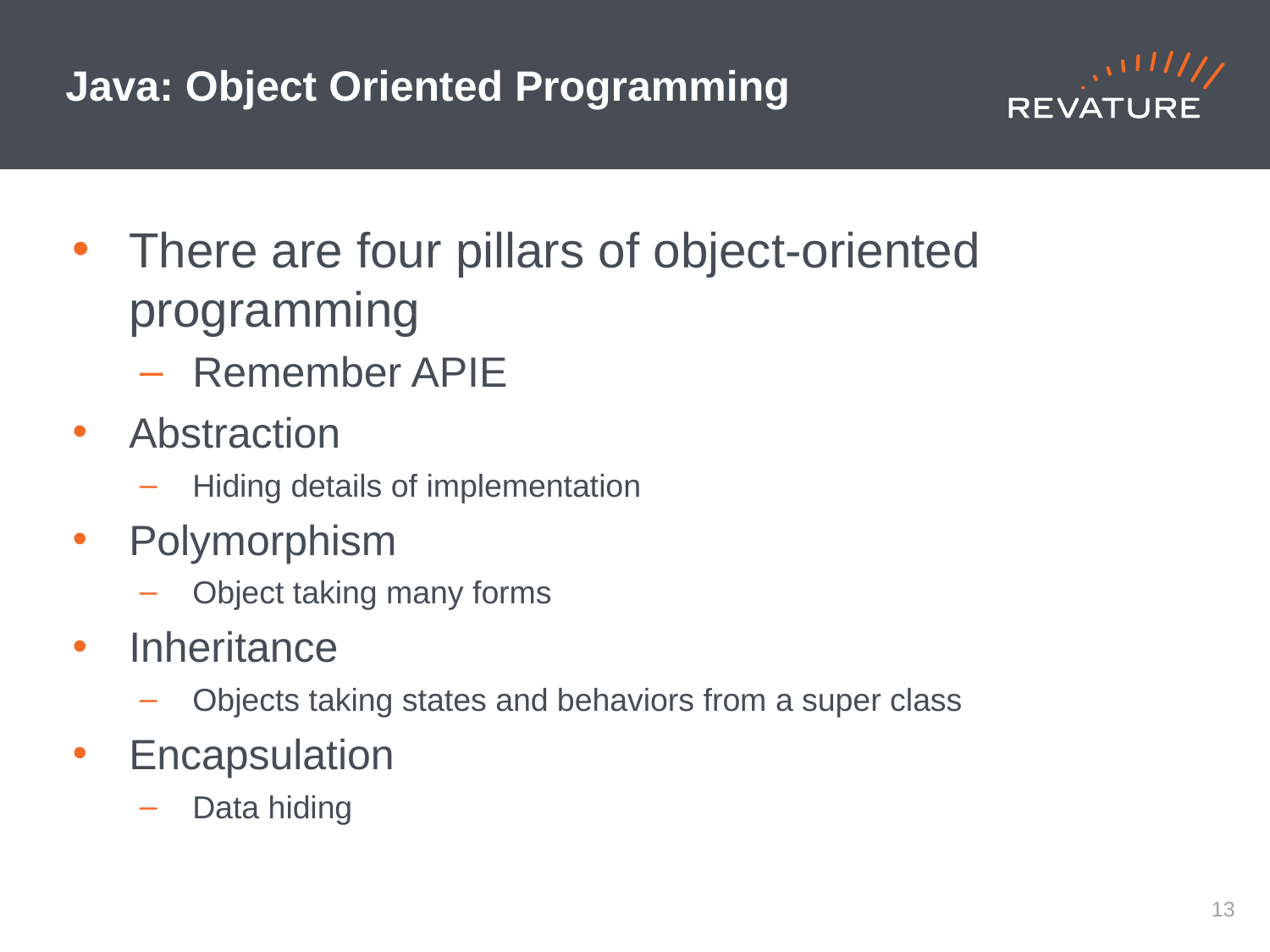

# Java: Object Oriented Programming
There are four pillars of object-oriented programming
Remember APIE
Abstraction
Hiding details of implementation
Polymorphism
Object taking many forms
Inheritance
Objects taking states and behaviors from a super class
Encapsulation
Data hiding
13